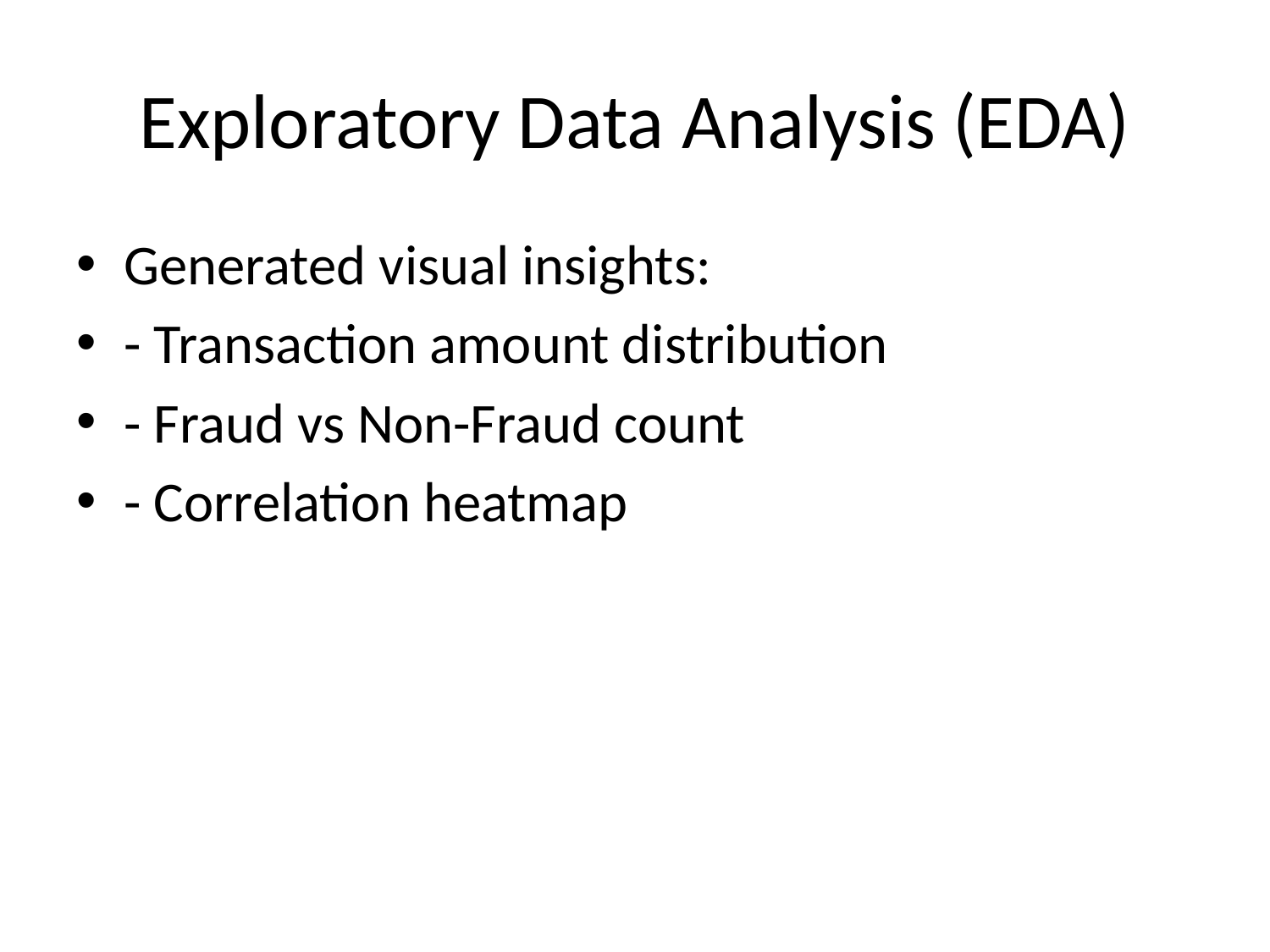

# Exploratory Data Analysis (EDA)
Generated visual insights:
- Transaction amount distribution
- Fraud vs Non-Fraud count
- Correlation heatmap